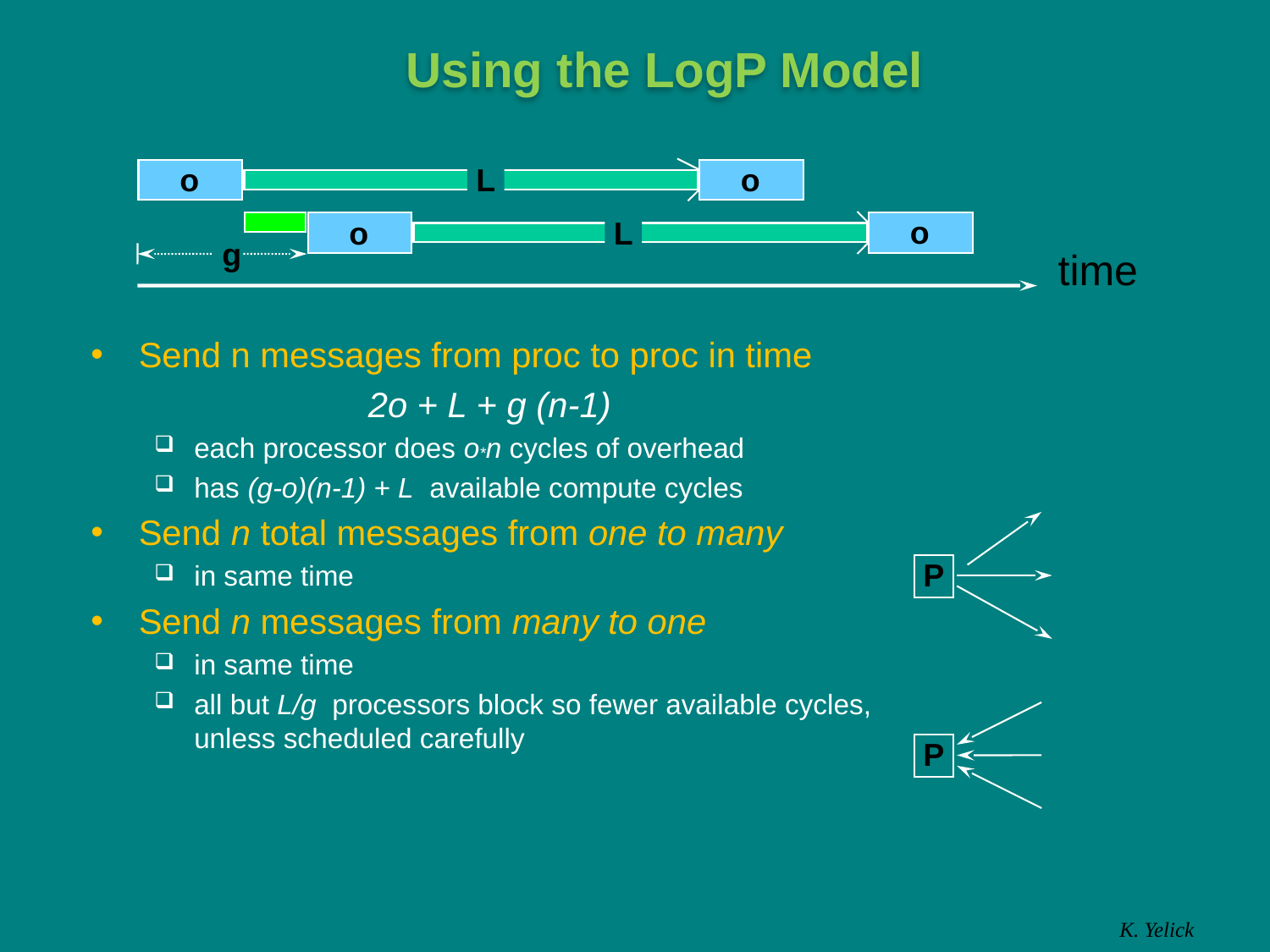

Using the LogP Model

o
o
L

o
o
L

g

time

Send n messages from proc to proc in time
2o + L + g (n-1)
each processor does o*n cycles of overhead
has (g-o)(n-1) + L  available compute cycles
Send n total messages from one to many
in same time
Send n messages from many to one
in same time
all but L/g  processors block so fewer available cycles, unless scheduled carefully

P

P

K. Yelick